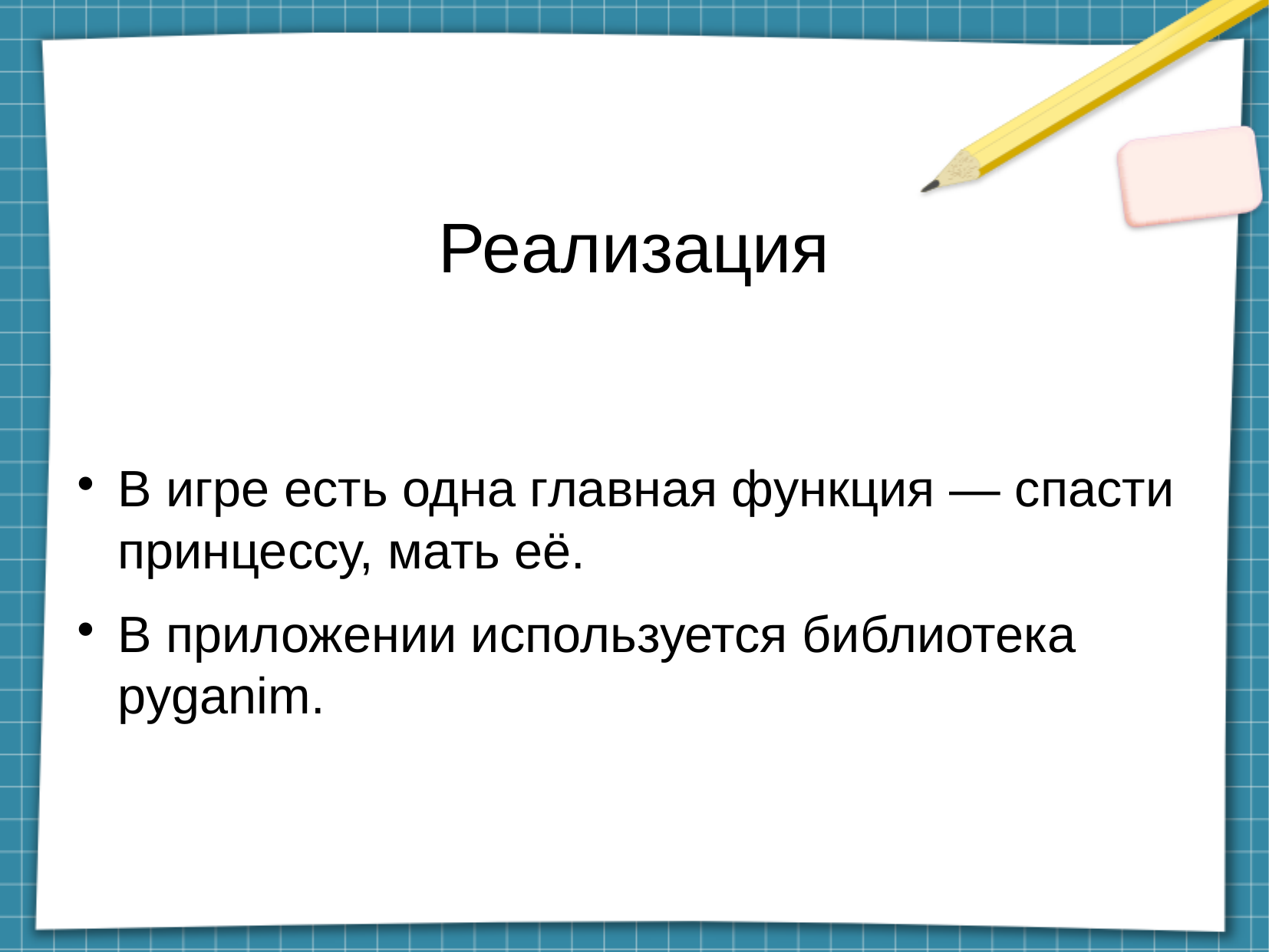

Реализация

В игре есть одна главная функция — спасти принцессу, мать её.
В приложении используется библиотека pyganim.